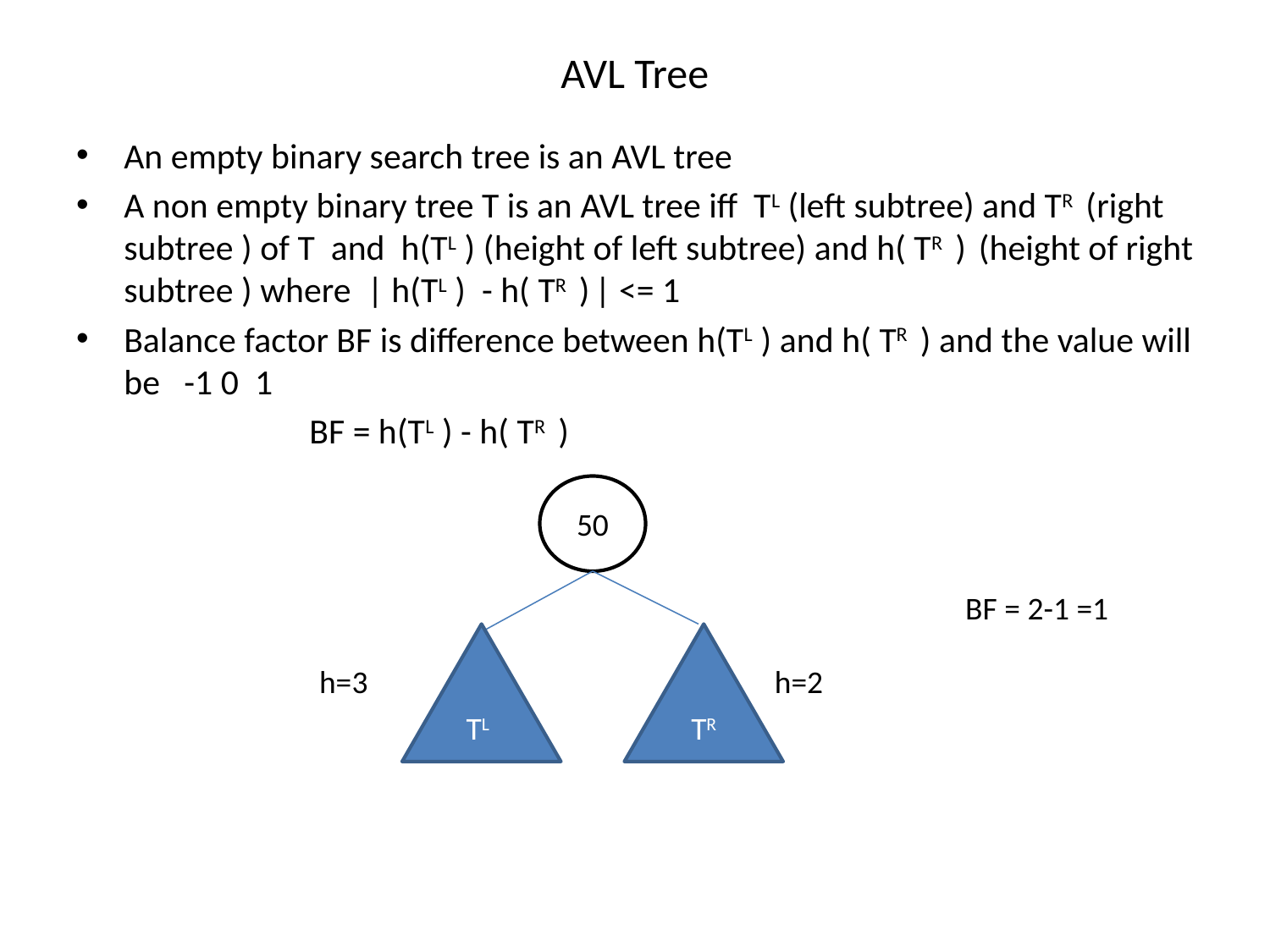

# AVL Tree
An empty binary search tree is an AVL tree
A non empty binary tree T is an AVL tree iff  TL (left subtree) and TR  (right subtree ) of T  and  h(TL ) (height of left subtree) and h( TR  )  (height of right subtree ) where  | h(TL )  - h( TR  ) | <= 1
Balance factor BF is difference between h(TL ) and h( TR  ) and the value will be   -1 0  1
                             BF = h(TL ) - h( TR  )

50
   BF = 2-1 =1
TL
TR
h=3
h=2